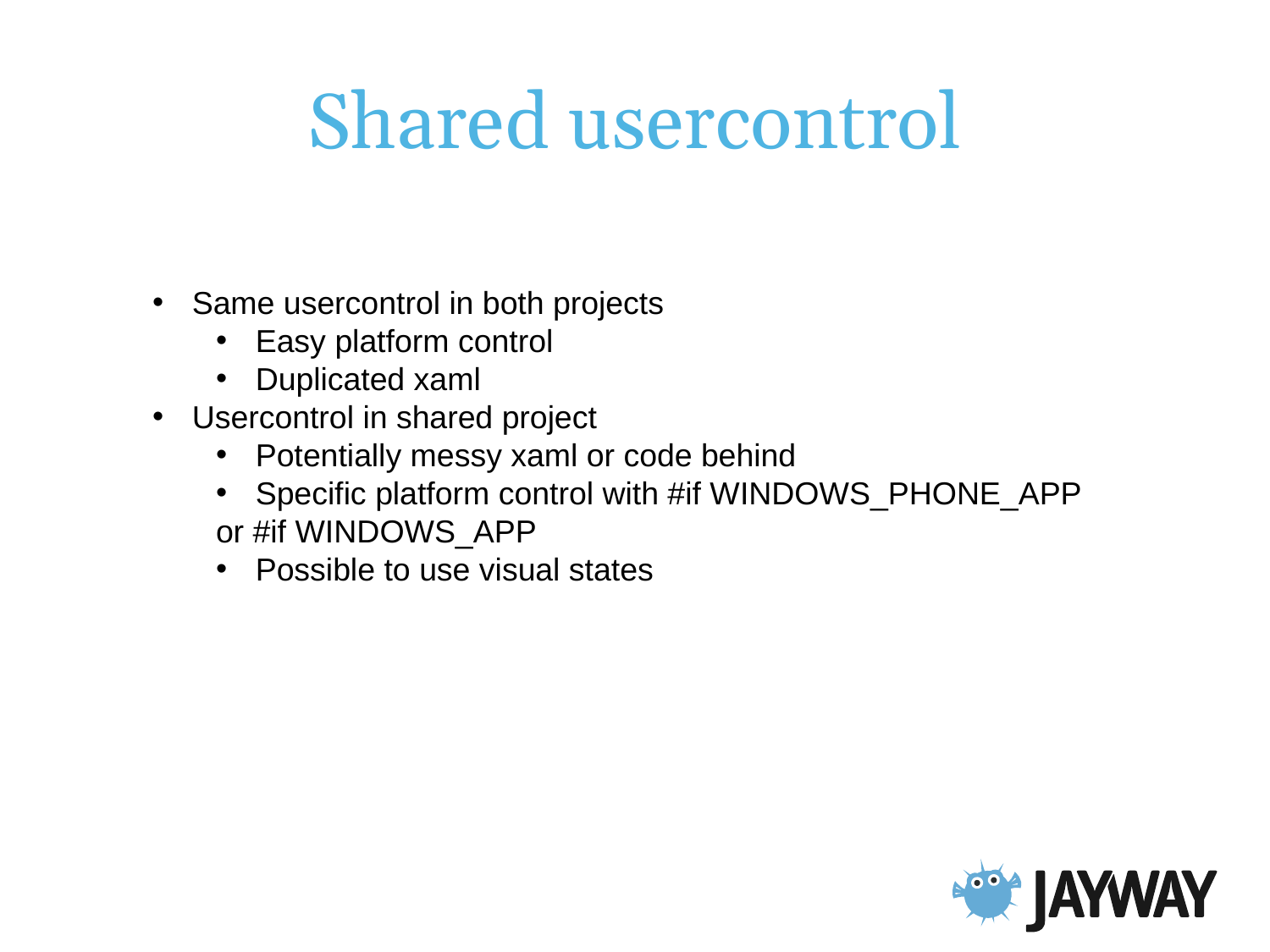

# Shared usercontrol
Same usercontrol in both projects
Easy platform control
Duplicated xaml
Usercontrol in shared project
Potentially messy xaml or code behind
Specific platform control with #if WINDOWS_PHONE_APP
or #if WINDOWS_APP
Possible to use visual states